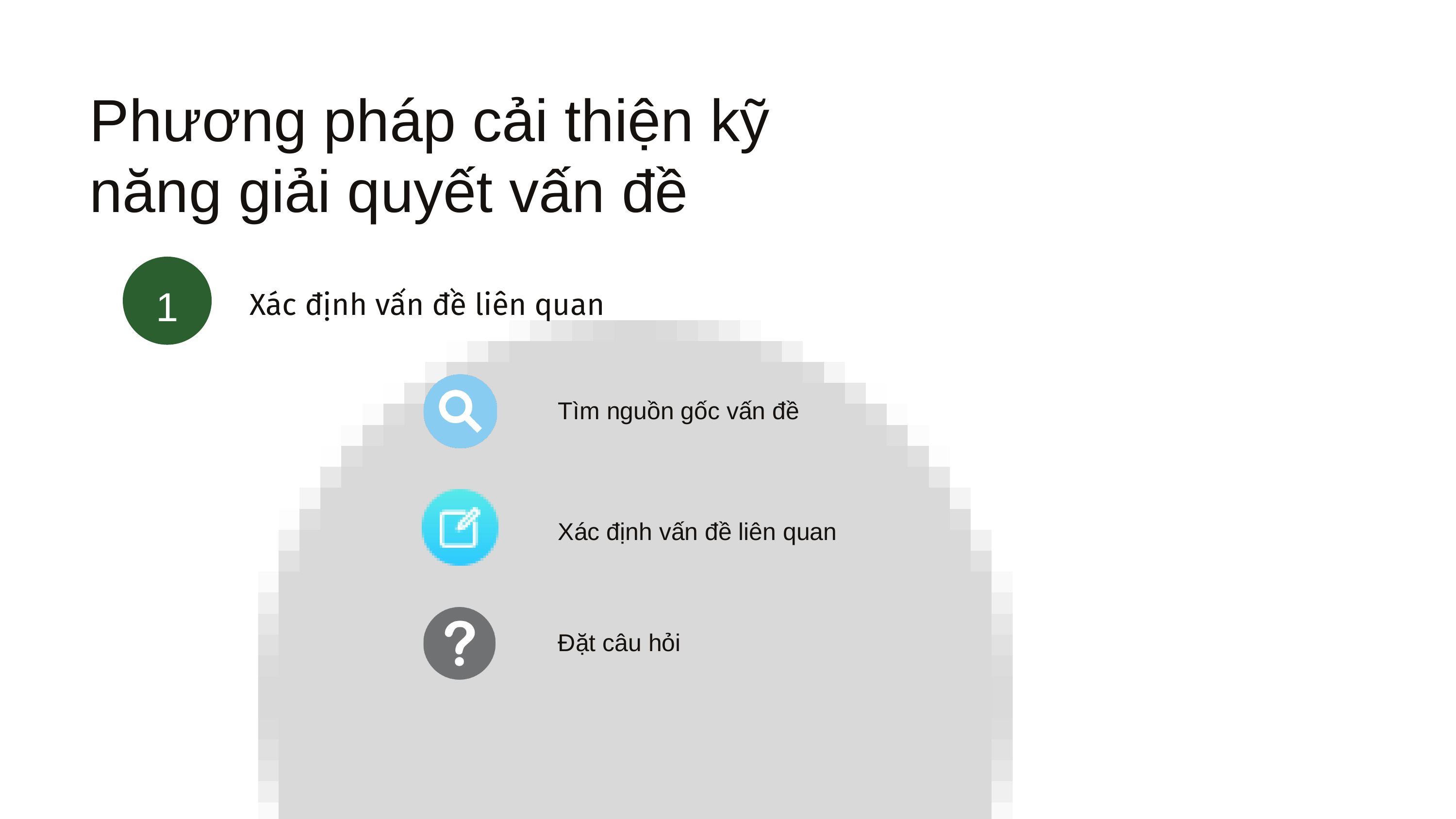

Phương pháp cải thiện kỹ năng giải quyết vấn đề

Xác định vấn đề liên quan
1

Tìm nguồn gốc vấn đề

Xác định vấn đề liên quan

Đặt câu hỏi